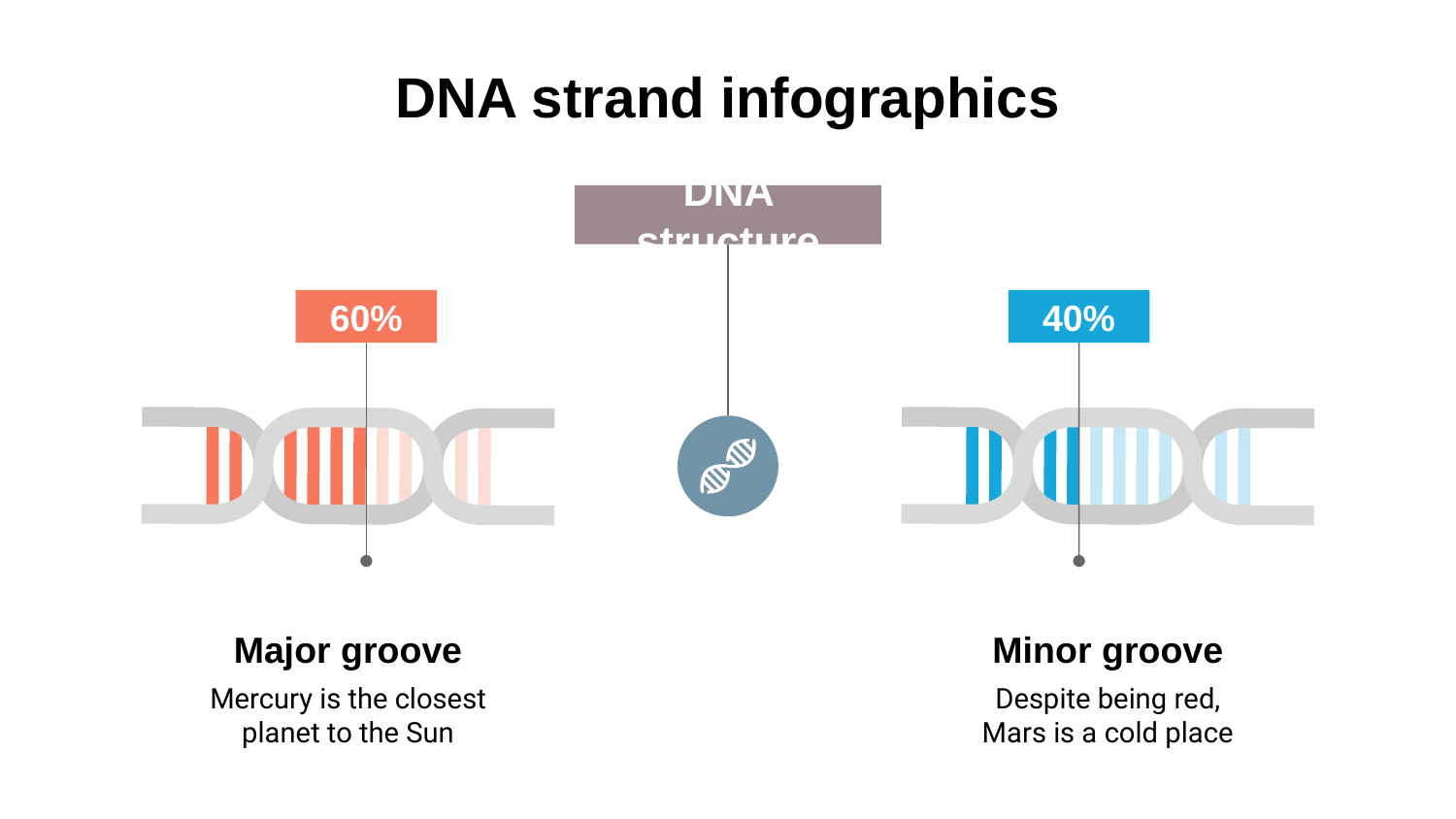

# DNA strand infographics
DNA structure

60%
Major groove
Mercury is the closest planet to the Sun
40%
Minor groove
Despite being red, Mars is a cold place